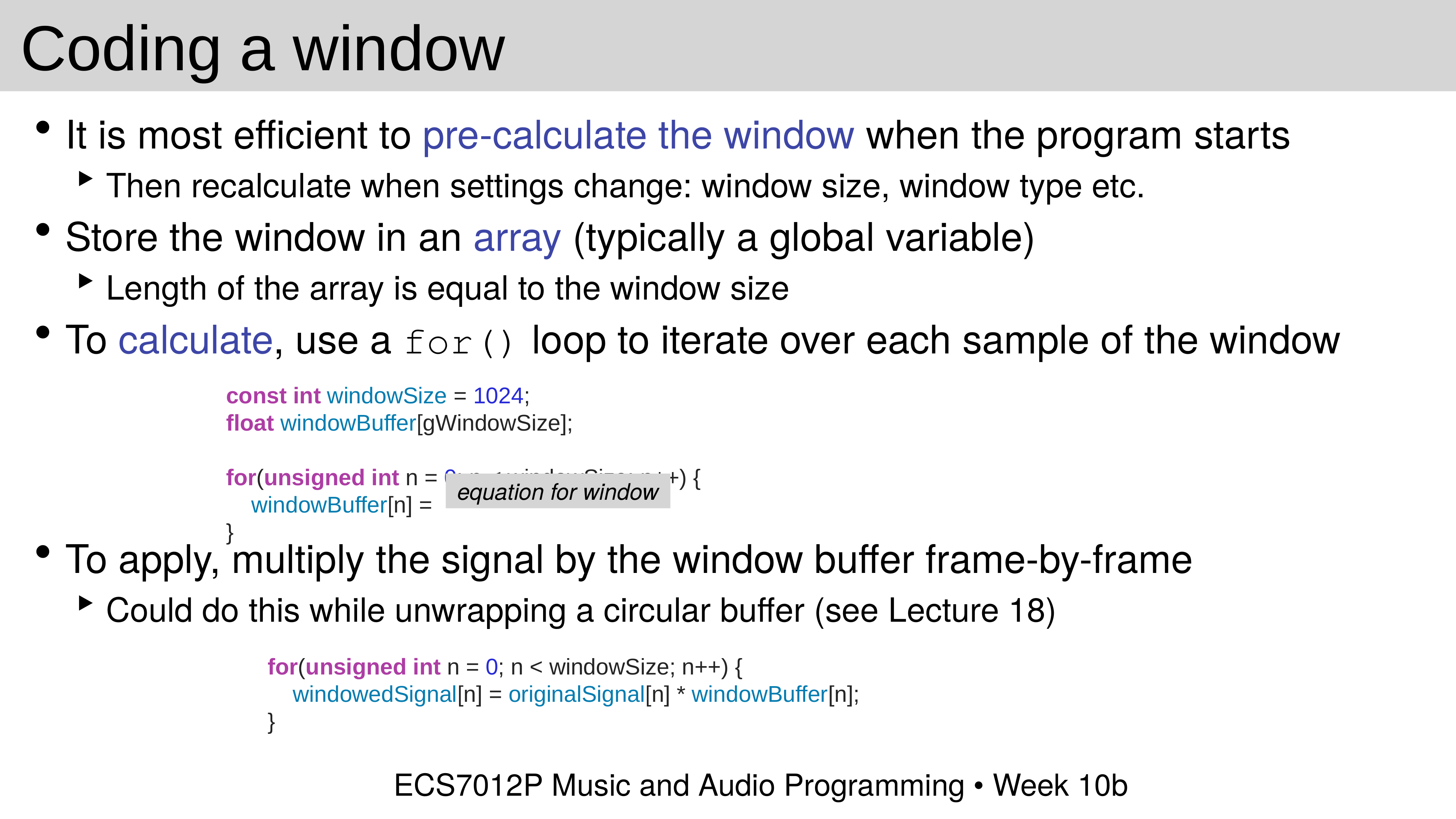

# Coding a window
It is most efficient to pre-calculate the window when the program starts
Then recalculate when settings change: window size, window type etc.
Store the window in an array (typically a global variable)
Length of the array is equal to the window size
To calculate, use a for() loop to iterate over each sample of the window

To apply, multiply the signal by the window buffer frame-by-frame
Could do this while unwrapping a circular buffer (see Lecture 18)
const int windowSize = 1024;
float windowBuffer[gWindowSize];

for(unsigned int n = 0; n < windowSize; n++) {
    windowBuffer[n] =
}

equation for window
for(unsigned int n = 0; n < windowSize; n++) {
    windowedSignal[n] = originalSignal[n] * windowBuffer[n];
}
ECS7012P Music and Audio Programming • Week 10b